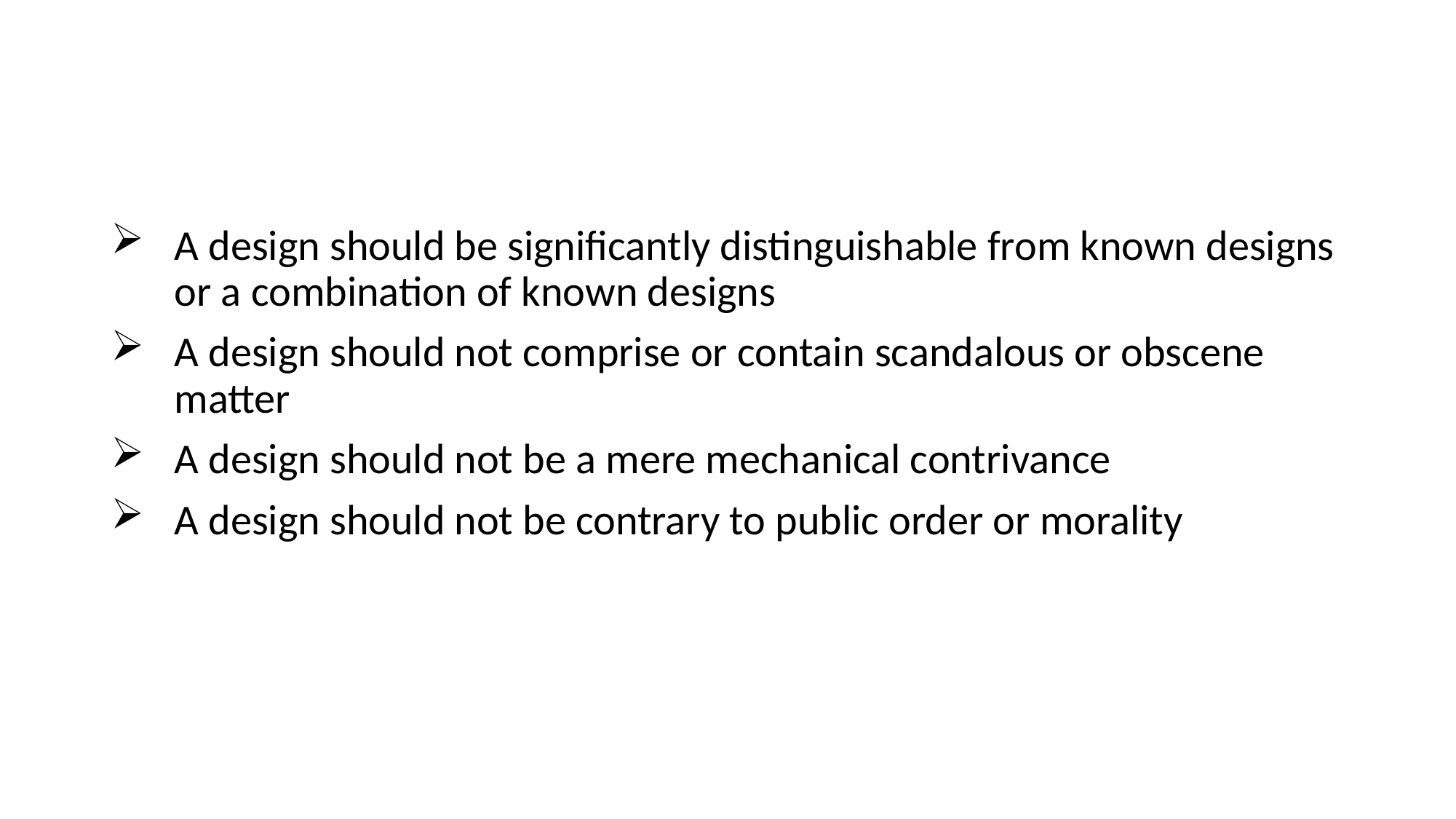

#
A design should be significantly distinguishable from known designs or a combination of known designs
A design should not comprise or contain scandalous or obscene matter
A design should not be a mere mechanical contrivance
A design should not be contrary to public order or morality